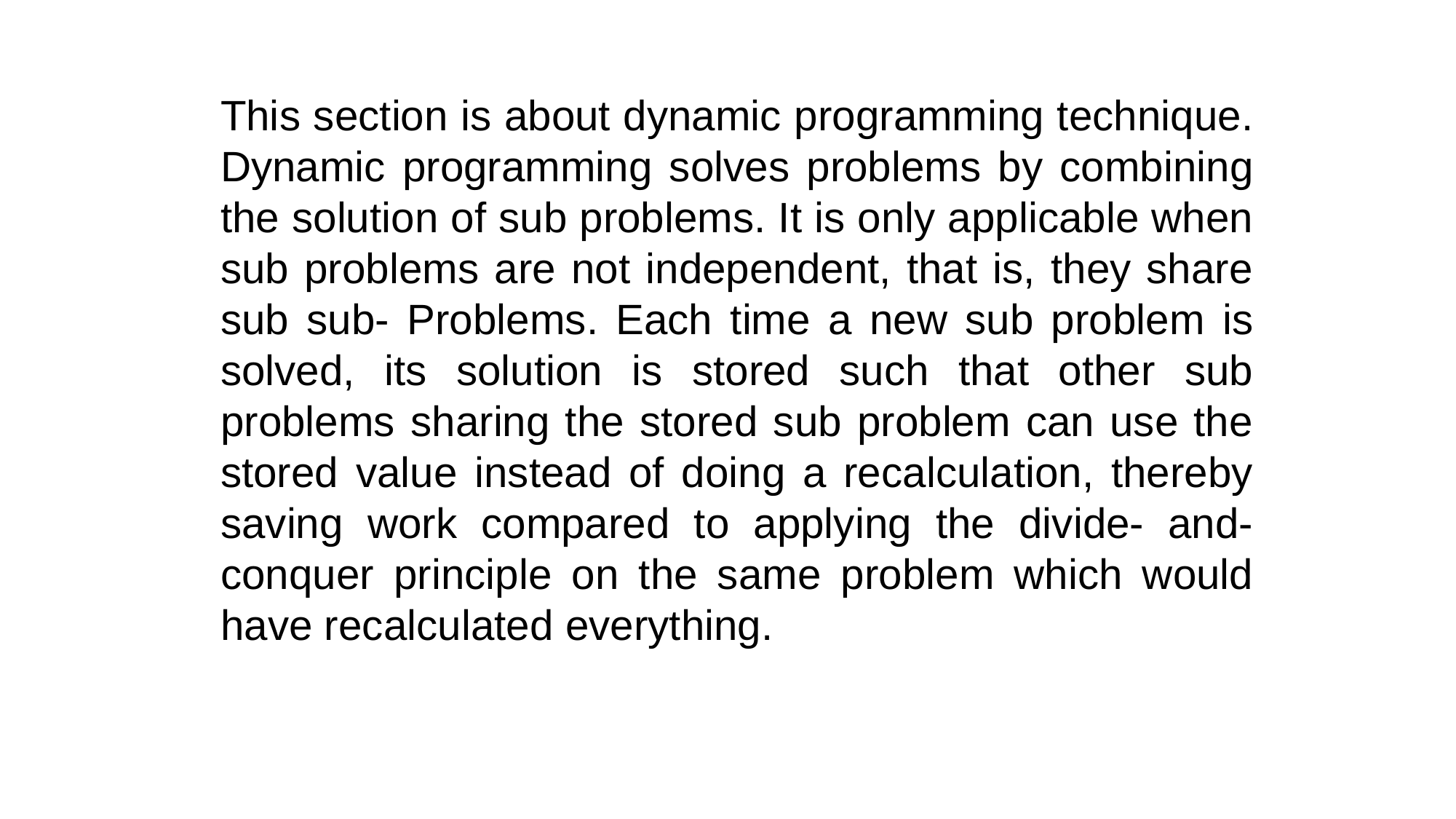

This section is about dynamic programming technique. Dynamic programming solves problems by combining the solution of sub problems. It is only applicable when sub problems are not independent, that is, they share sub sub- Problems. Each time a new sub problem is solved, its solution is stored such that other sub problems sharing the stored sub problem can use the stored value instead of doing a recalculation, thereby saving work compared to applying the divide- and-conquer principle on the same problem which would have recalculated everything.